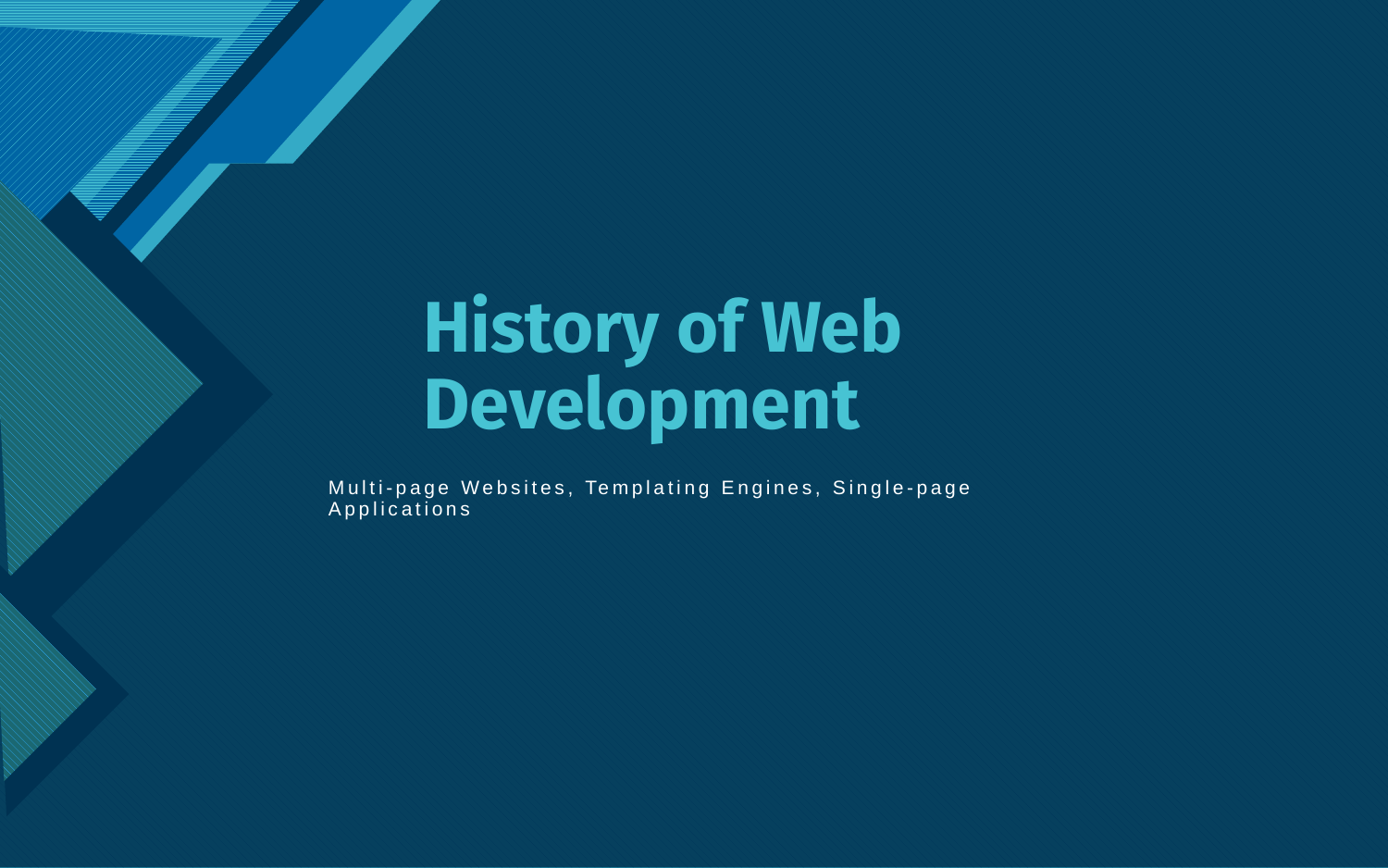

# History of Web Development
Multi-page Websites, Templating Engines, Single-page Applications